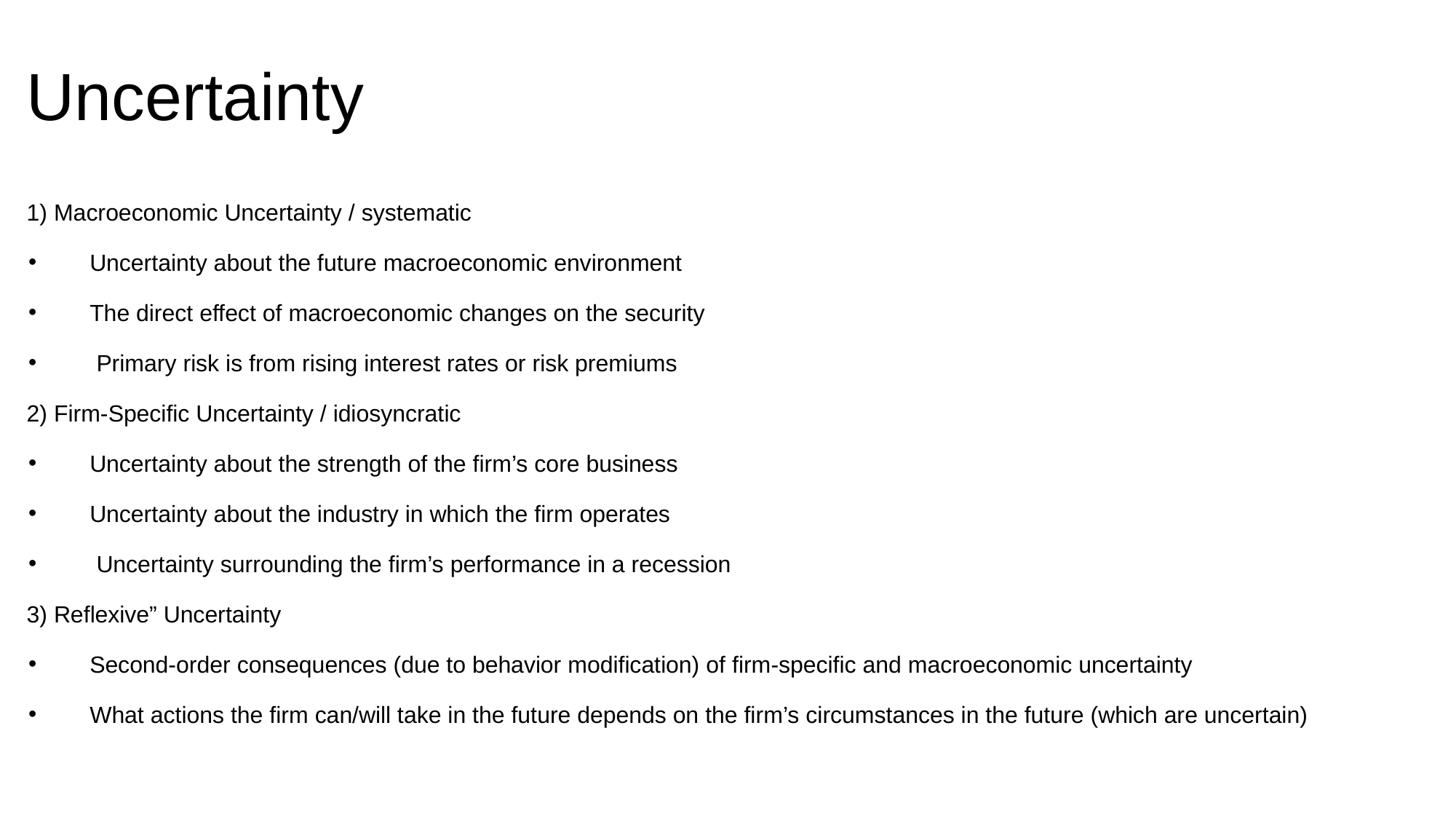

# Uncertainty
1) Macroeconomic Uncertainty / systematic
Uncertainty about the future macroeconomic environment
The direct effect of macroeconomic changes on the security
 Primary risk is from rising interest rates or risk premiums
2) Firm-Specific Uncertainty / idiosyncratic
Uncertainty about the strength of the firm’s core business
Uncertainty about the industry in which the firm operates
 Uncertainty surrounding the firm’s performance in a recession
3) Reflexive” Uncertainty
Second-order consequences (due to behavior modification) of firm-specific and macroeconomic uncertainty
What actions the firm can/will take in the future depends on the firm’s circumstances in the future (which are uncertain)